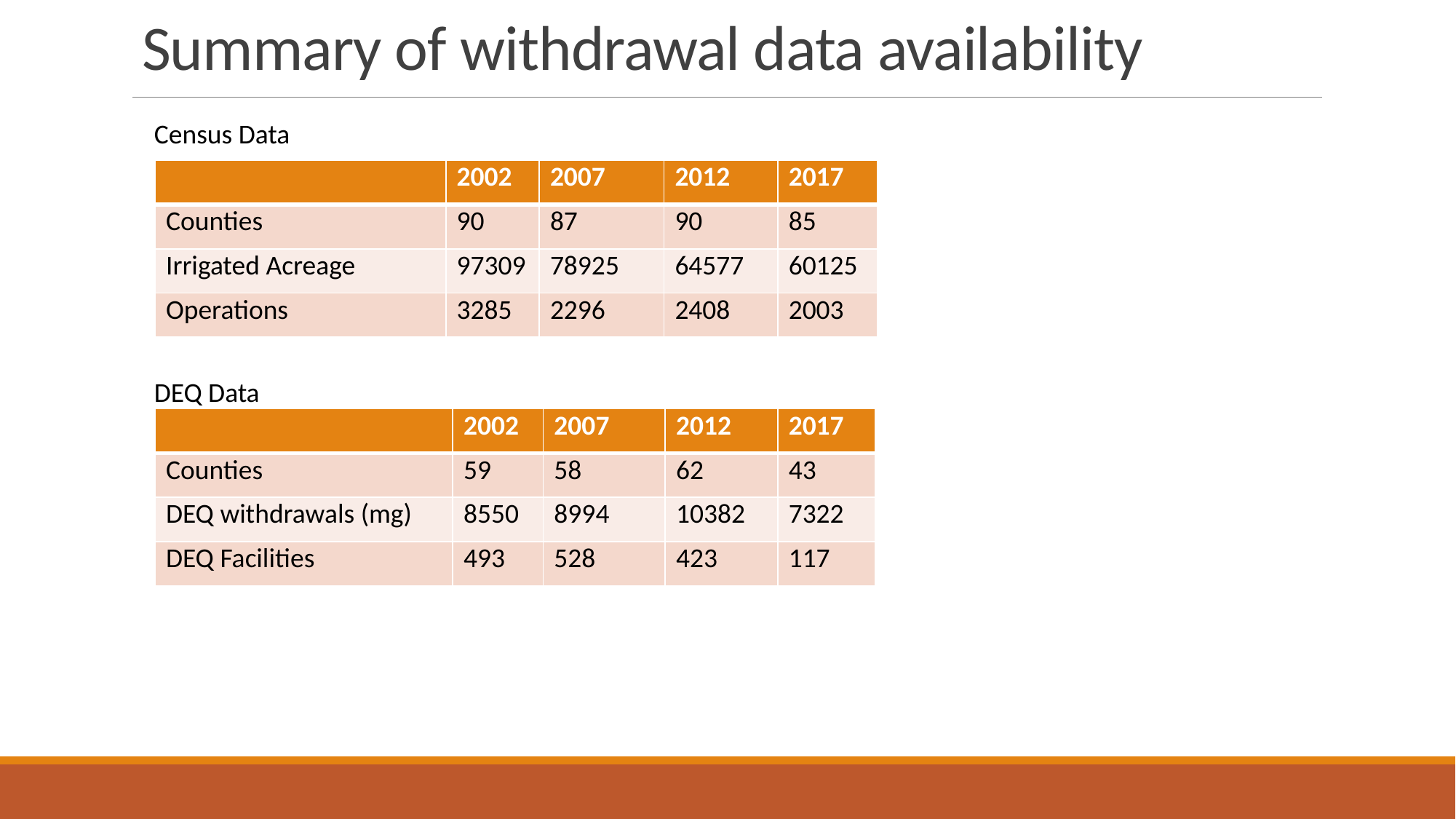

# Summary of withdrawal data availability
Census Data
|  | 2002 | 2007 | 2012 | 2017 |
| --- | --- | --- | --- | --- |
| Counties | 90 | 87 | 90 | 85 |
| Irrigated Acreage | 97309 | 78925 | 64577 | 60125 |
| Operations | 3285 | 2296 | 2408 | 2003 |
DEQ Data
|  | 2002 | 2007 | 2012 | 2017 |
| --- | --- | --- | --- | --- |
| Counties | 59 | 58 | 62 | 43 |
| DEQ withdrawals (mg) | 8550 | 8994 | 10382 | 7322 |
| DEQ Facilities | 493 | 528 | 423 | 117 |